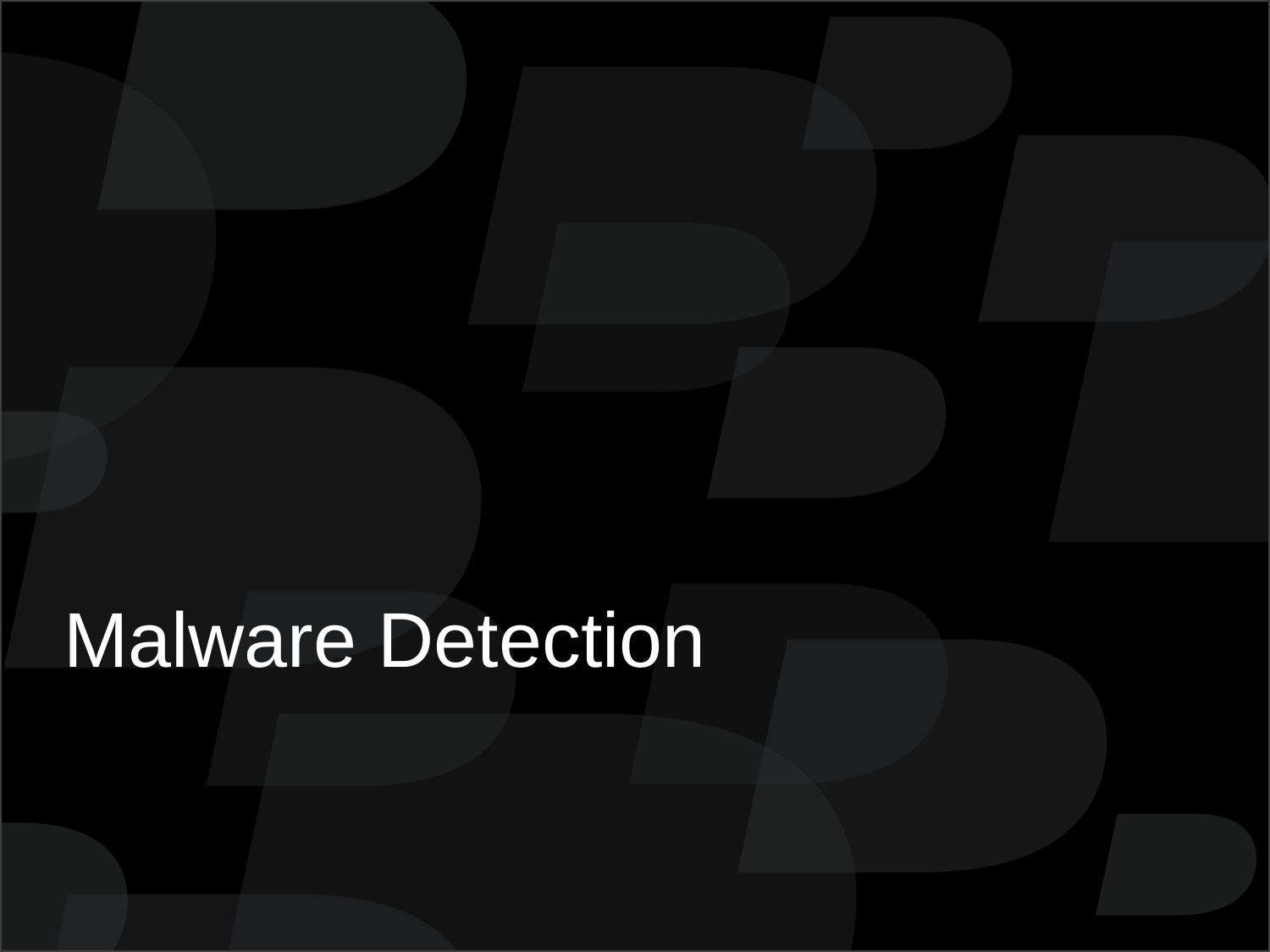

27
March 27, 2013
# Malware Detection